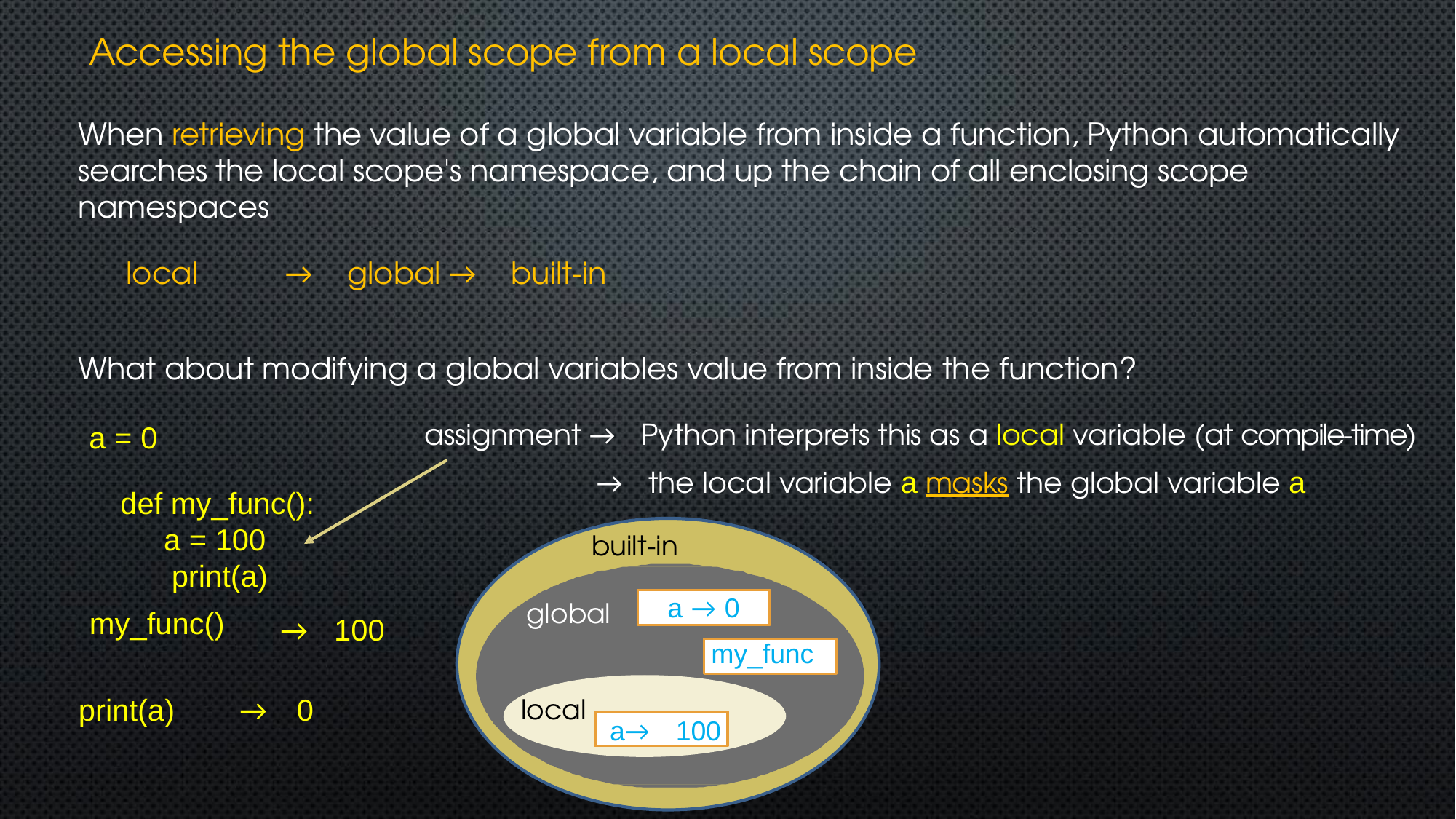

Accessing the global scope from a local scope
When retrieving the value of a global variable from inside a function, Python automatically
searches the local scope's namespace, and up the chain of all enclosing scope namespaces
local	→ global	→ built-in

What about modifying a global variables value from inside the function?
assignment →Python interprets this as a local variable (at compile-time)
 →the local variable a masks the global variable a
a = 0

def my_func():
a = 100
print(a)

built-in

a→0
my_func

global
my_func()
→100

print(a)	→	0
local

a→100